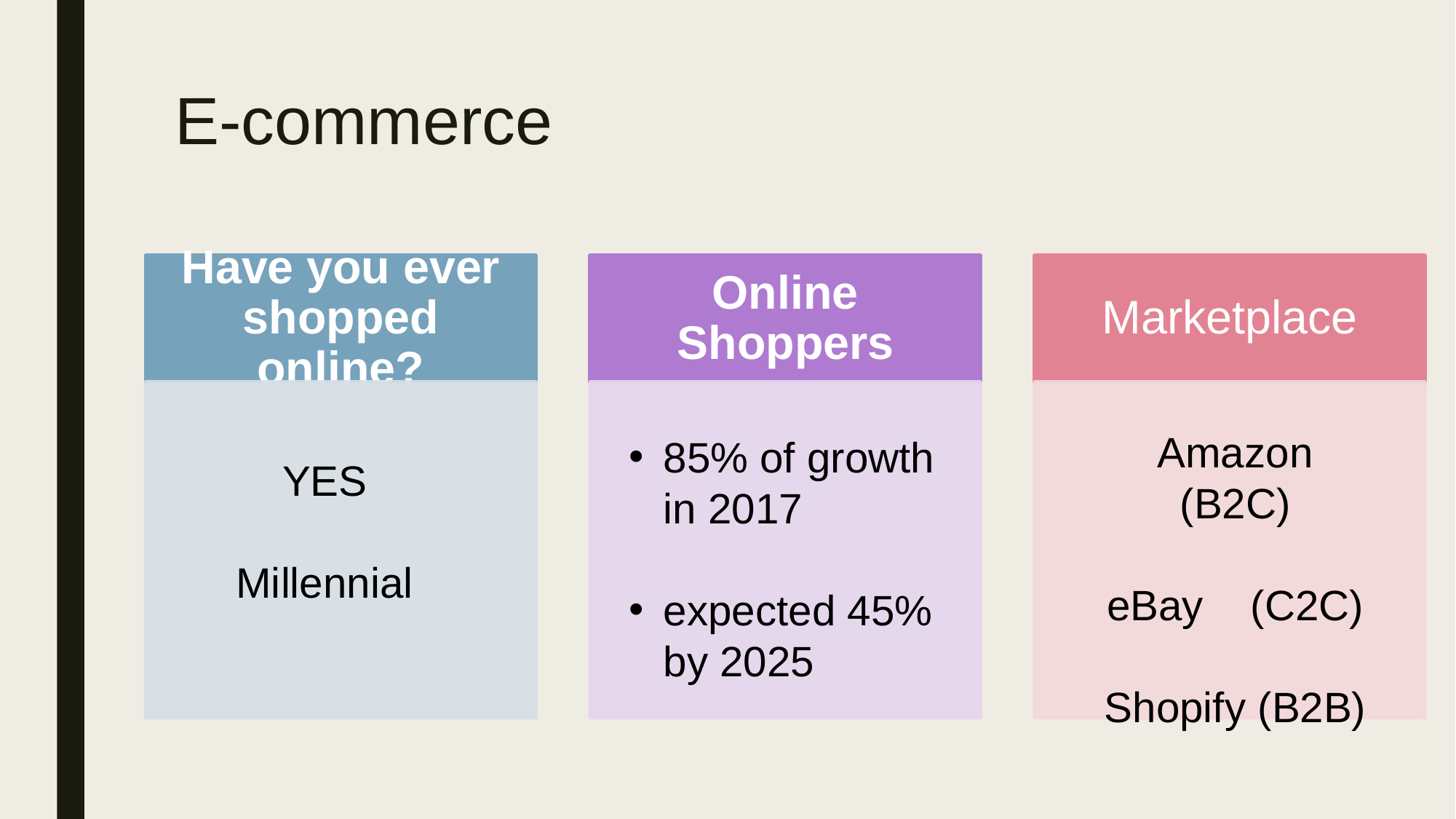

# E-commerce

Have you ever shopped online?

Online Shoppers

Marketplace

85% of growth in 2017

expected 45% by 2025

YES

Millennial
Amazon (B2C)

eBay    (C2C)

Shopify (B2B)